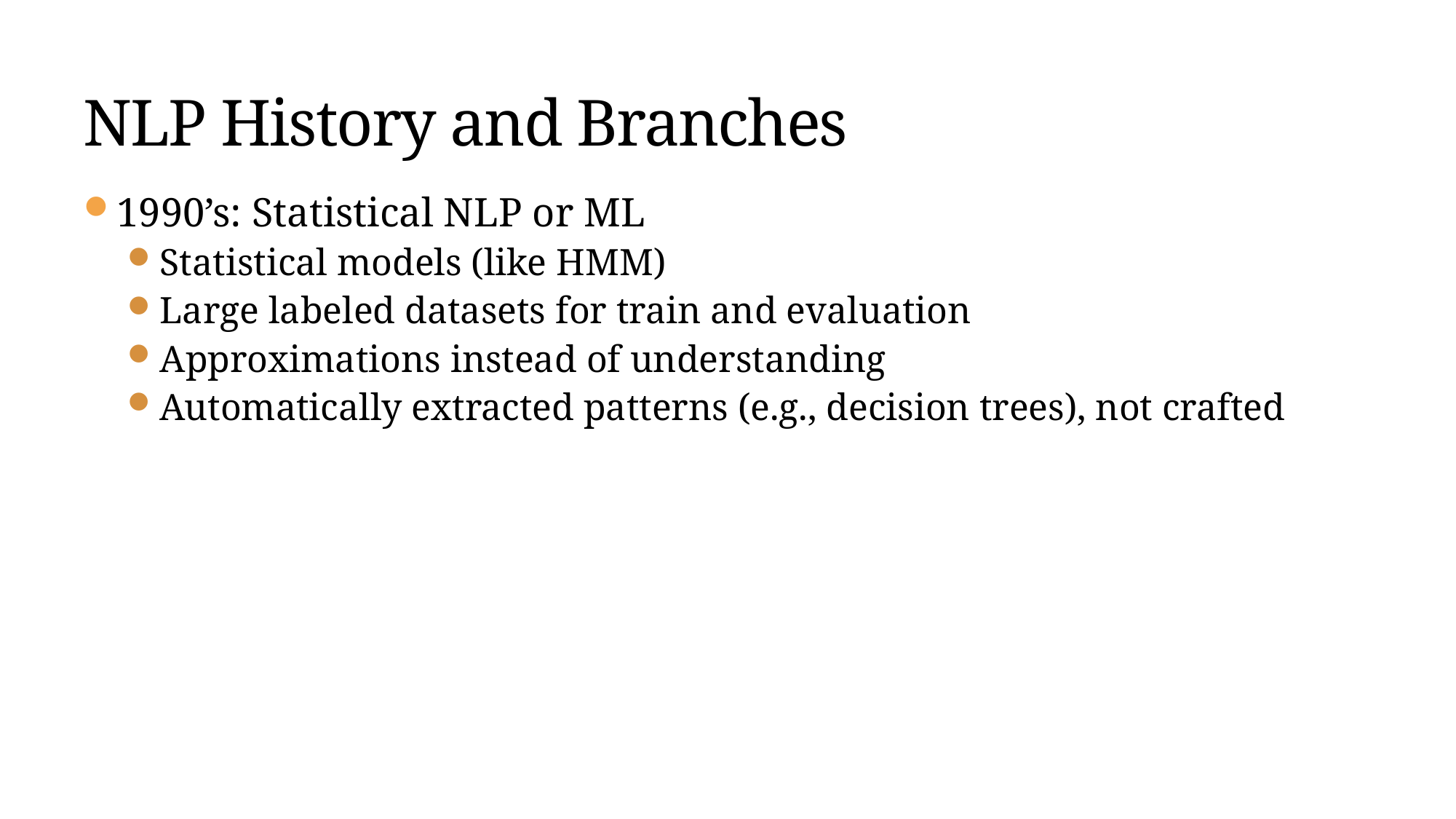

# NLP History and Branches
1990’s: Statistical NLP or ML
Statistical models (like HMM)
Large labeled datasets for train and evaluation
Approximations instead of understanding
Automatically extracted patterns (e.g., decision trees), not crafted